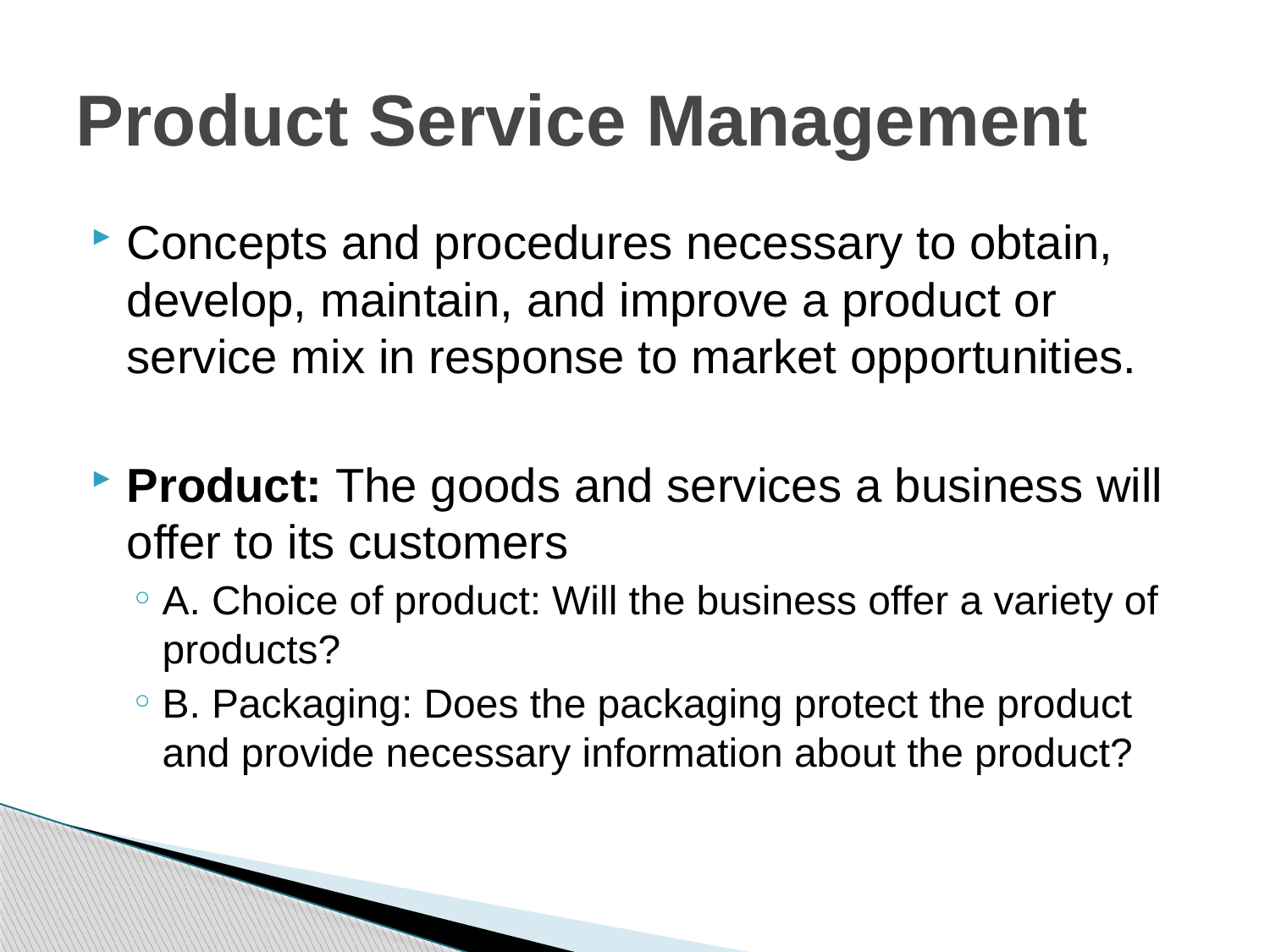

# Product Service Management
Concepts and procedures necessary to obtain, develop, maintain, and improve a product or service mix in response to market opportunities.

Product: The goods and services a business will offer to its customers
A. Choice of product: Will the business offer a variety of products?
B. Packaging: Does the packaging protect the product and provide necessary information about the product?